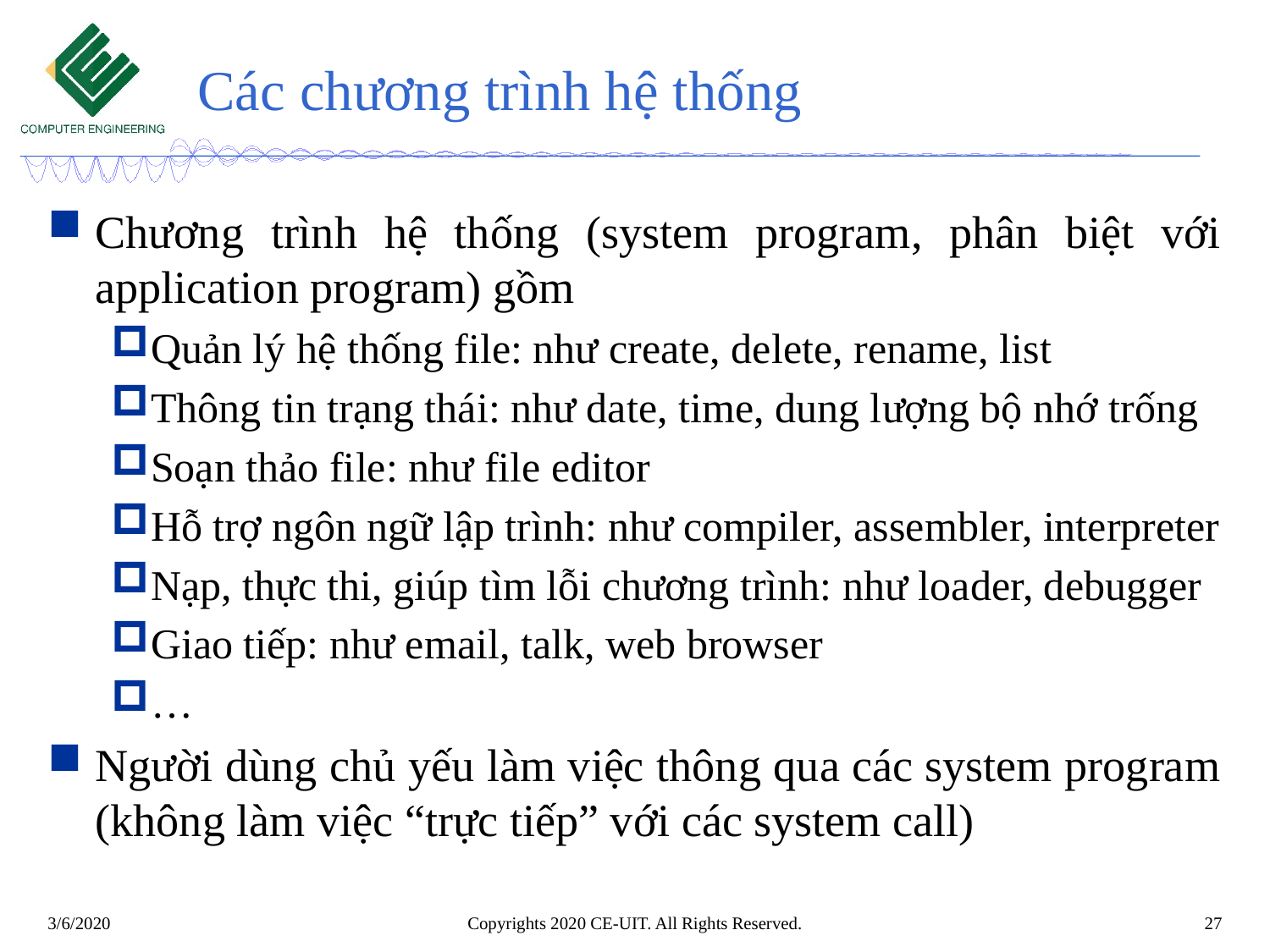

# Các chương trình hệ thống
Chương trình hệ thống (system program, phân biệt với application program) gồm
Quản lý hệ thống file: như create, delete, rename, list
Thông tin trạng thái: như date, time, dung lượng bộ nhớ trống
Soạn thảo file: như file editor
Hỗ trợ ngôn ngữ lập trình: như compiler, assembler, interpreter
Nạp, thực thi, giúp tìm lỗi chương trình: như loader, debugger
Giao tiếp: như email, talk, web browser
…
Người dùng chủ yếu làm việc thông qua các system program (không làm việc “trực tiếp” với các system call)

Copyrights 2020 CE-UIT. All Rights Reserved.
27
3/6/2020